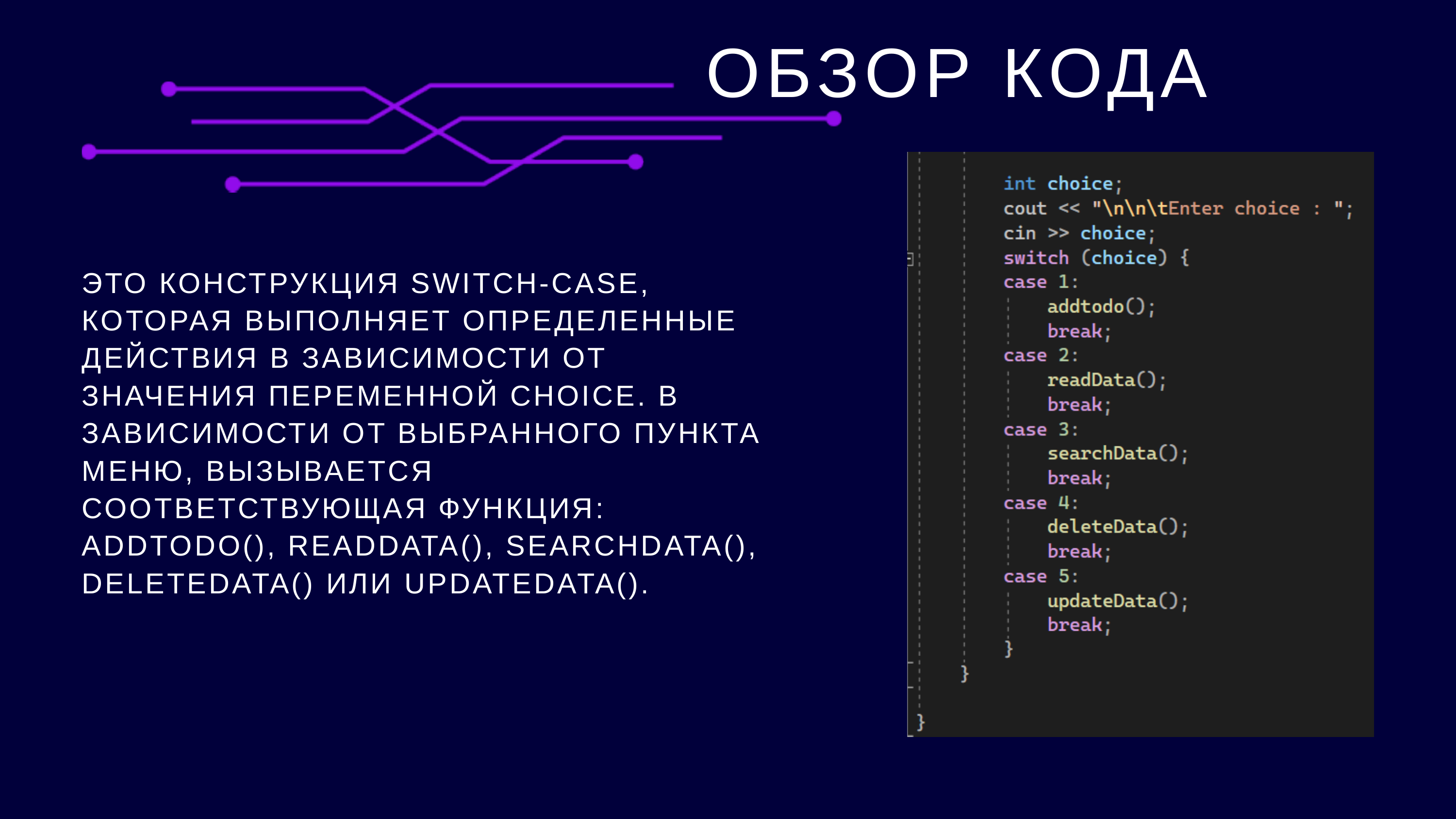

ОБЗОР КОДА

ЭТО КОНСТРУКЦИЯ SWITCH-CASE, КОТОРАЯ ВЫПОЛНЯЕТ ОПРЕДЕЛЕННЫЕ ДЕЙСТВИЯ В ЗАВИСИМОСТИ ОТ ЗНАЧЕНИЯ ПЕРЕМЕННОЙ CHOICE. В ЗАВИСИМОСТИ ОТ ВЫБРАННОГО ПУНКТА МЕНЮ, ВЫЗЫВАЕТСЯ СООТВЕТСТВУЮЩАЯ ФУНКЦИЯ: ADDTODO(), READDATA(), SEARCHDATA(), DELETEDATA() ИЛИ UPDATEDATA().